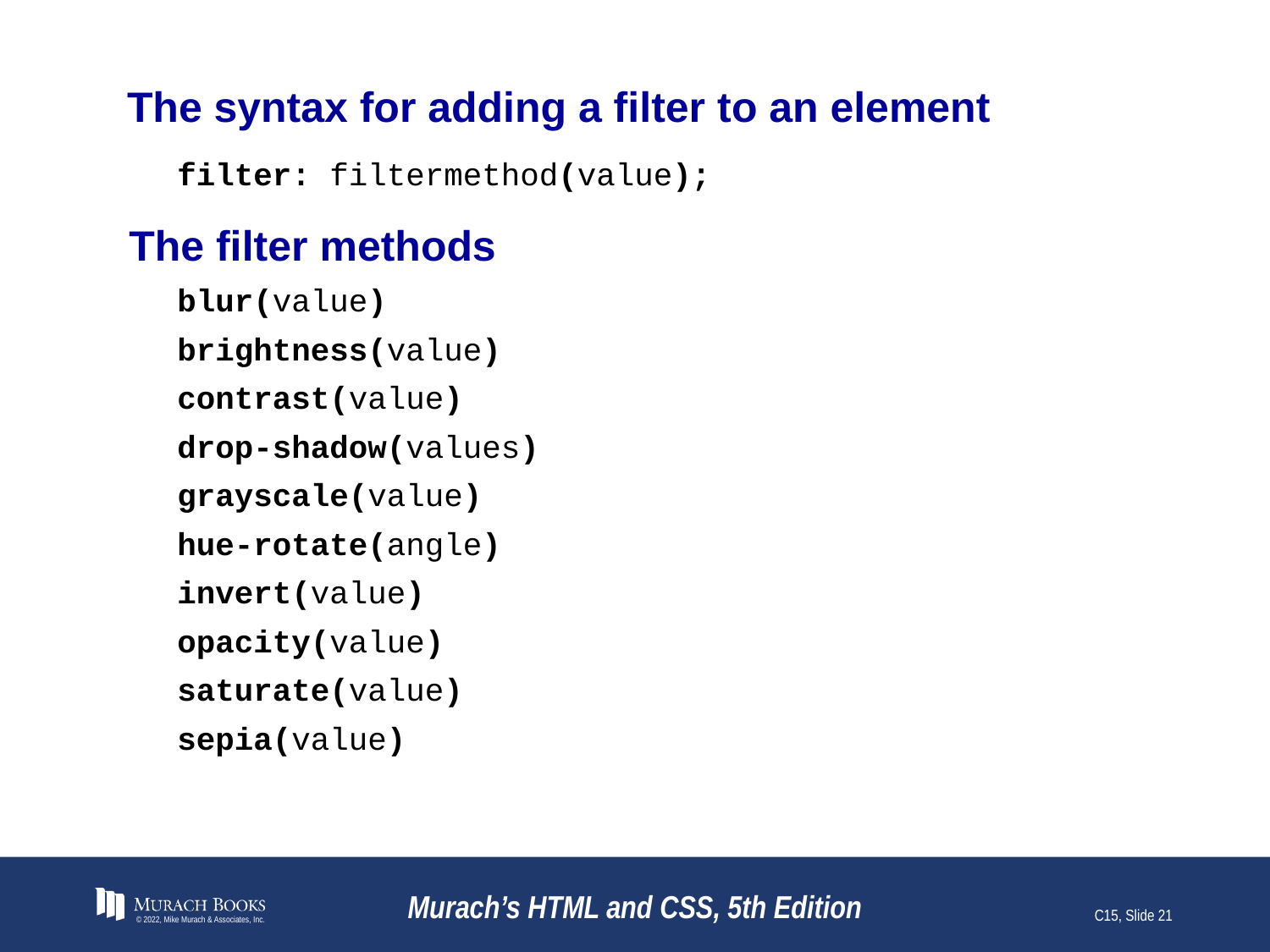

# The syntax for adding a filter to an element
filter: filtermethod(value);
The filter methods
blur(value)
brightness(value)
contrast(value)
drop-shadow(values)
grayscale(value)
hue-rotate(angle)
invert(value)
opacity(value)
saturate(value)
sepia(value)

© 2022, Mike Murach & Associates, Inc.
Murach’s HTML and CSS, 5th Edition

C15, Slide 21